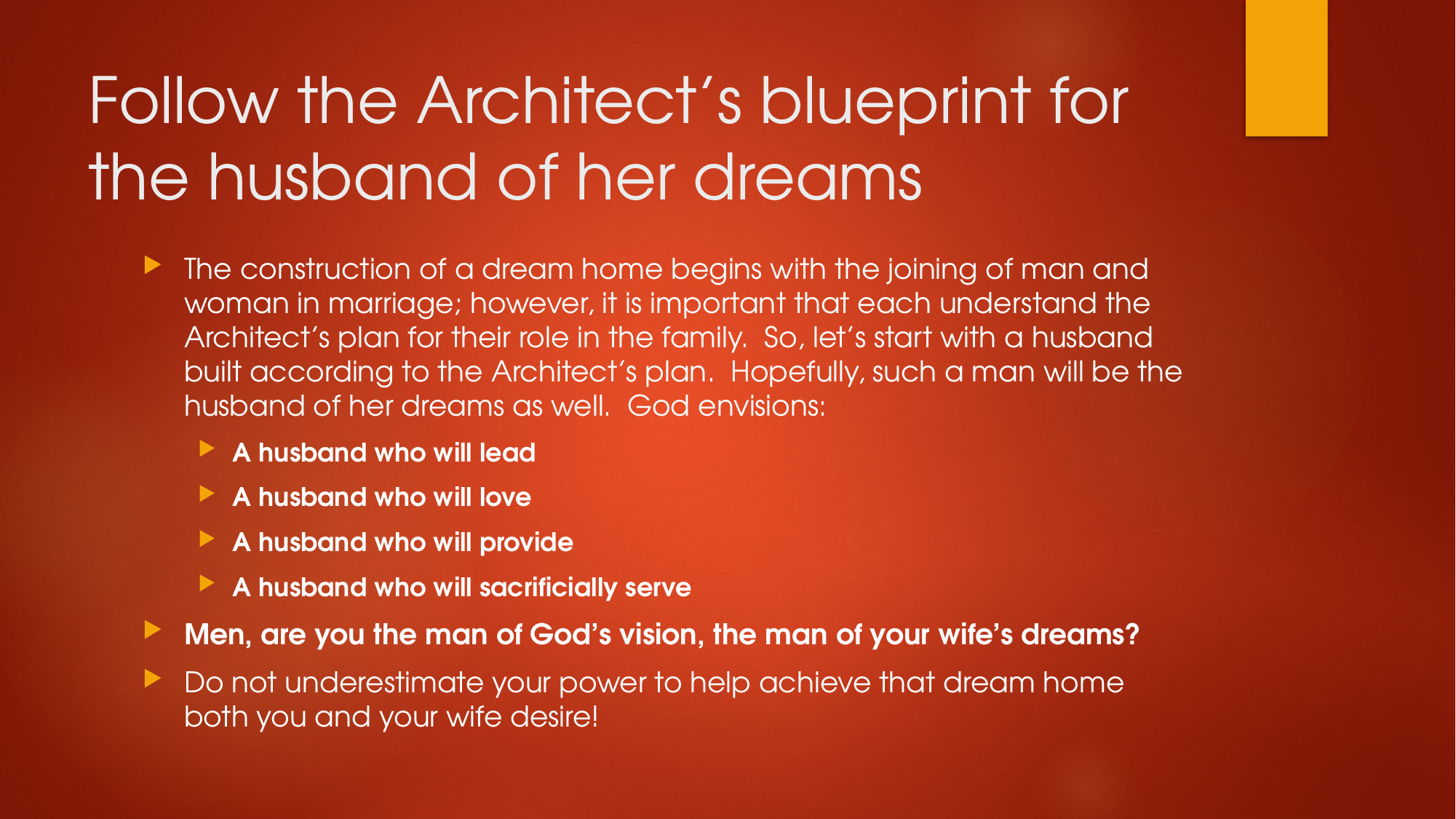

# Follow the Architect’s blueprint for the husband of her dreams
The construction of a dream home begins with the joining of man and woman in marriage; however, it is important that each understand the Architect’s plan for their role in the family.  So, let’s start with a husband built according to the Architect’s plan.  Hopefully, such a man will be the husband of her dreams as well.  God envisions:
A husband who will lead
A husband who will love
A husband who will provide
A husband who will sacrificially serve
Men, are you the man of God’s vision, the man of your wife’s dreams?
Do not underestimate your power to help achieve that dream home both you and your wife desire!